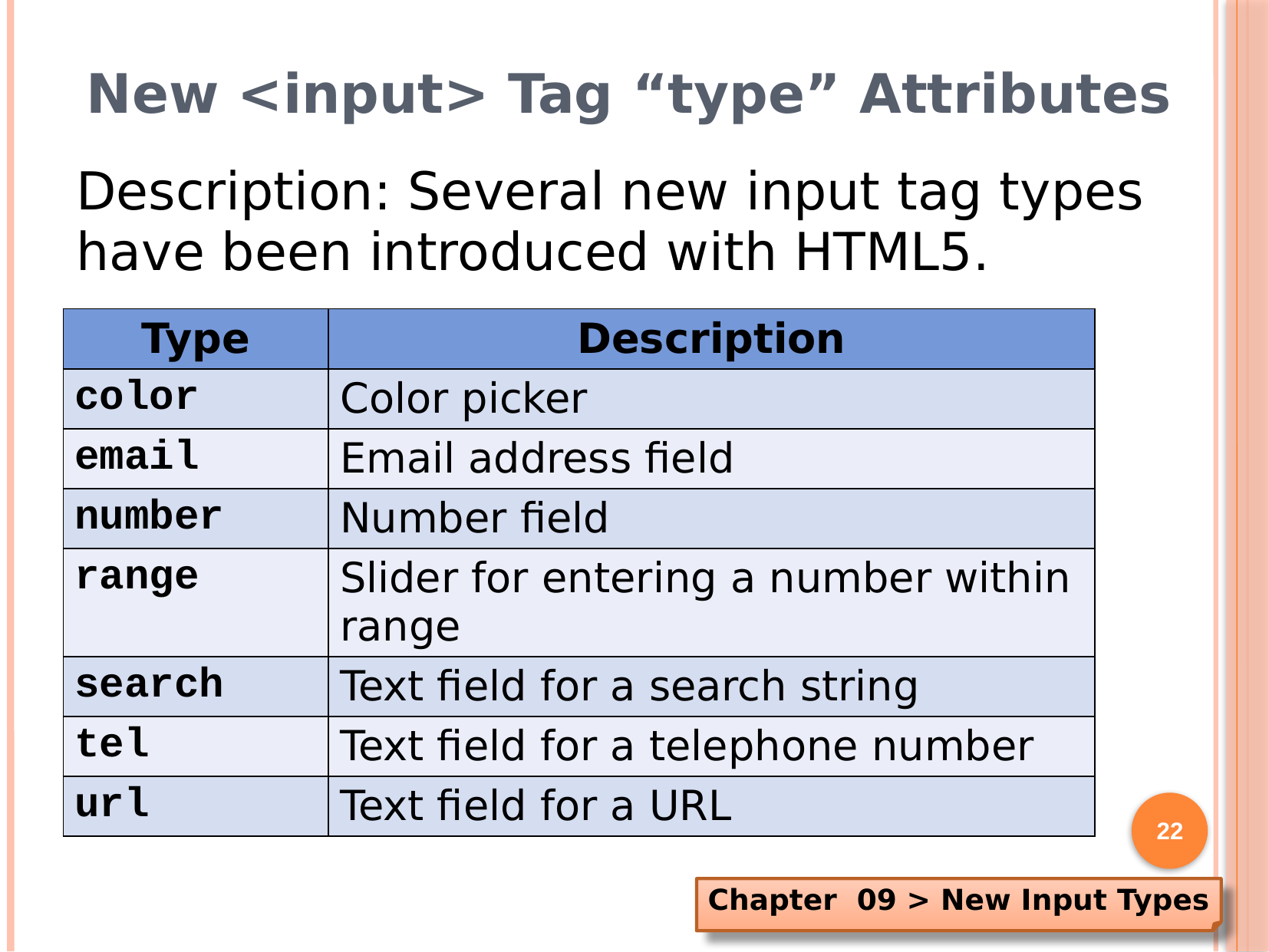

# New <input> Tag “type” Attributes
Description: Several new input tag types have been introduced with HTML5.
| Type | Description |
| --- | --- |
| color | Color picker |
| email | Email address field |
| number | Number field |
| range | Slider for entering a number within range |
| search | Text field for a search string |
| tel | Text field for a telephone number |
| url | Text field for a URL |

22
Chapter  09 > New Input Types